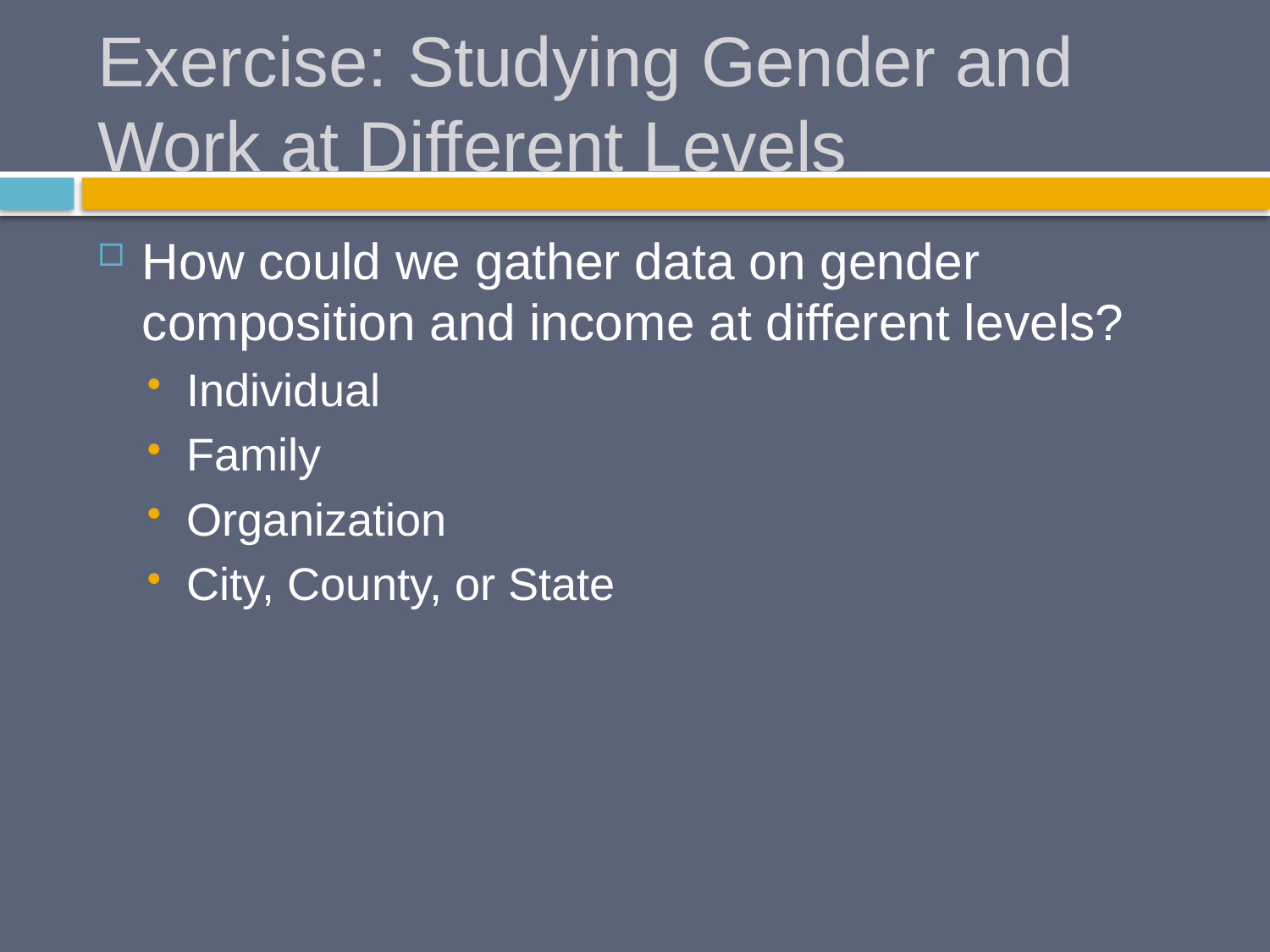

# Exercise: Studying Gender and Work at Different Levels
How could we gather data on gender composition and income at different levels?
Individual
Family
Organization
City, County, or State